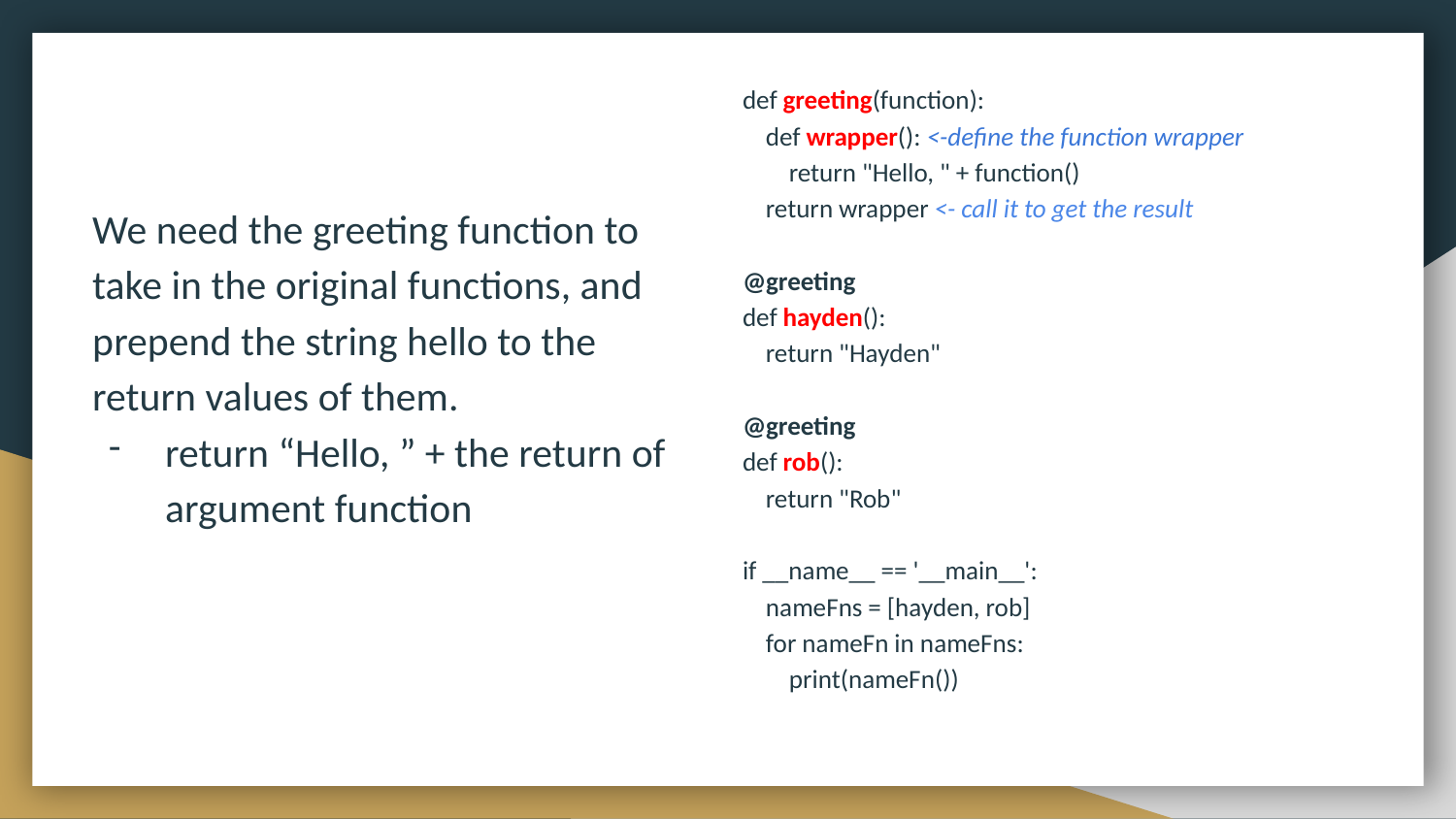

def greeting(function):
    def wrapper(): <-define the function wrapper
        return "Hello, " + function()
    return wrapper <- call it to get the result

@greeting
def hayden():
    return "Hayden"

@greeting
def rob():
    return "Rob"

if __name__ == '__main__':
    nameFns = [hayden, rob]
    for nameFn in nameFns:
        print(nameFn())

We need the greeting function to take in the original functions, and prepend the string hello to the return values of them.
return “Hello, ” + the return of argument function